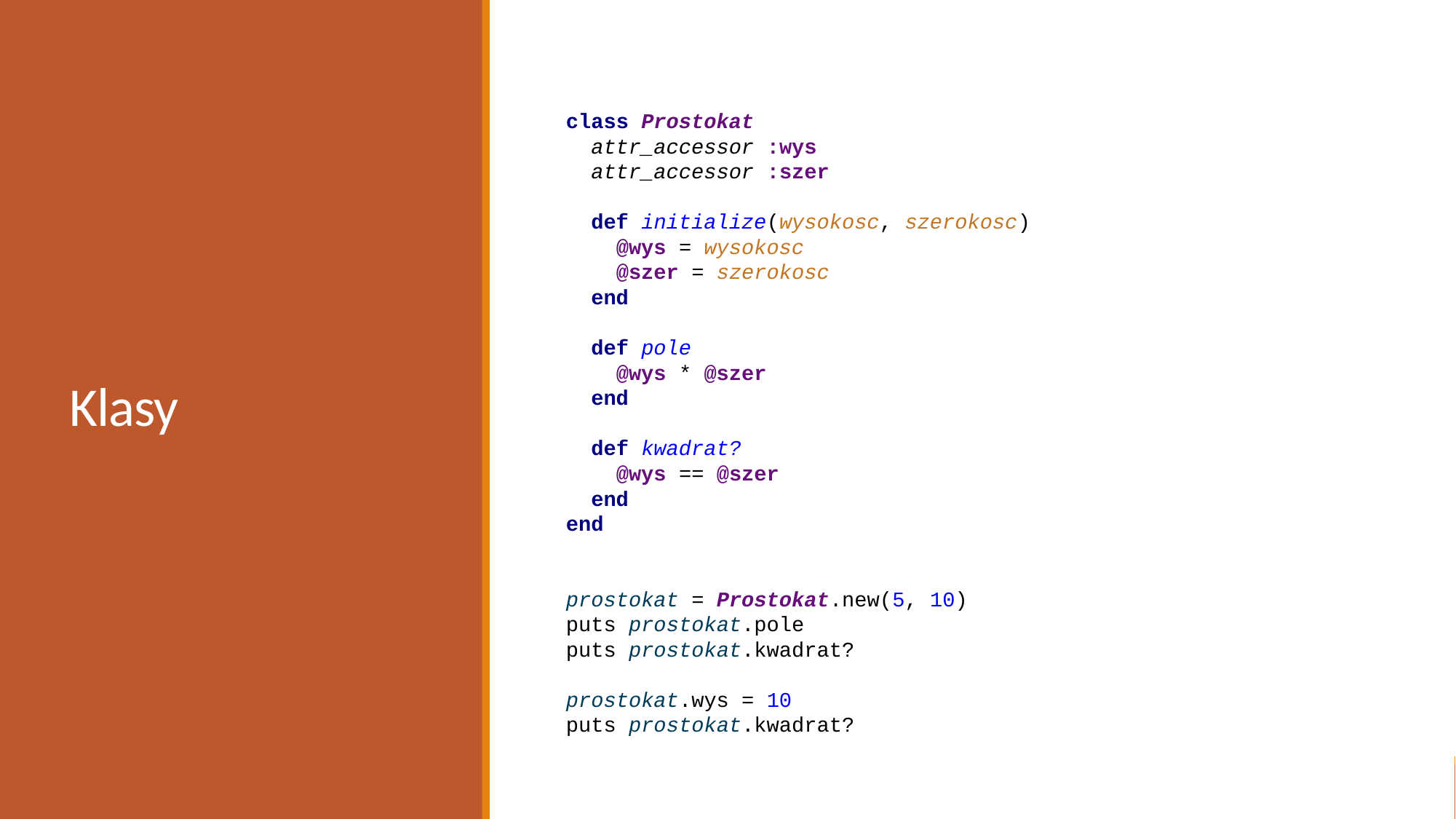

# Klasy
class Prostokat
  attr_accessor :wys
  attr_accessor :szer
  def initialize(wysokosc, szerokosc)
    @wys = wysokosc
    @szer = szerokosc
  end
  def pole
    @wys * @szer
  end
  def kwadrat?
    @wys == @szer
  end
end
prostokat = Prostokat.new(5, 10)
puts prostokat.pole
puts prostokat.kwadrat?
prostokat.wys = 10
puts prostokat.kwadrat?